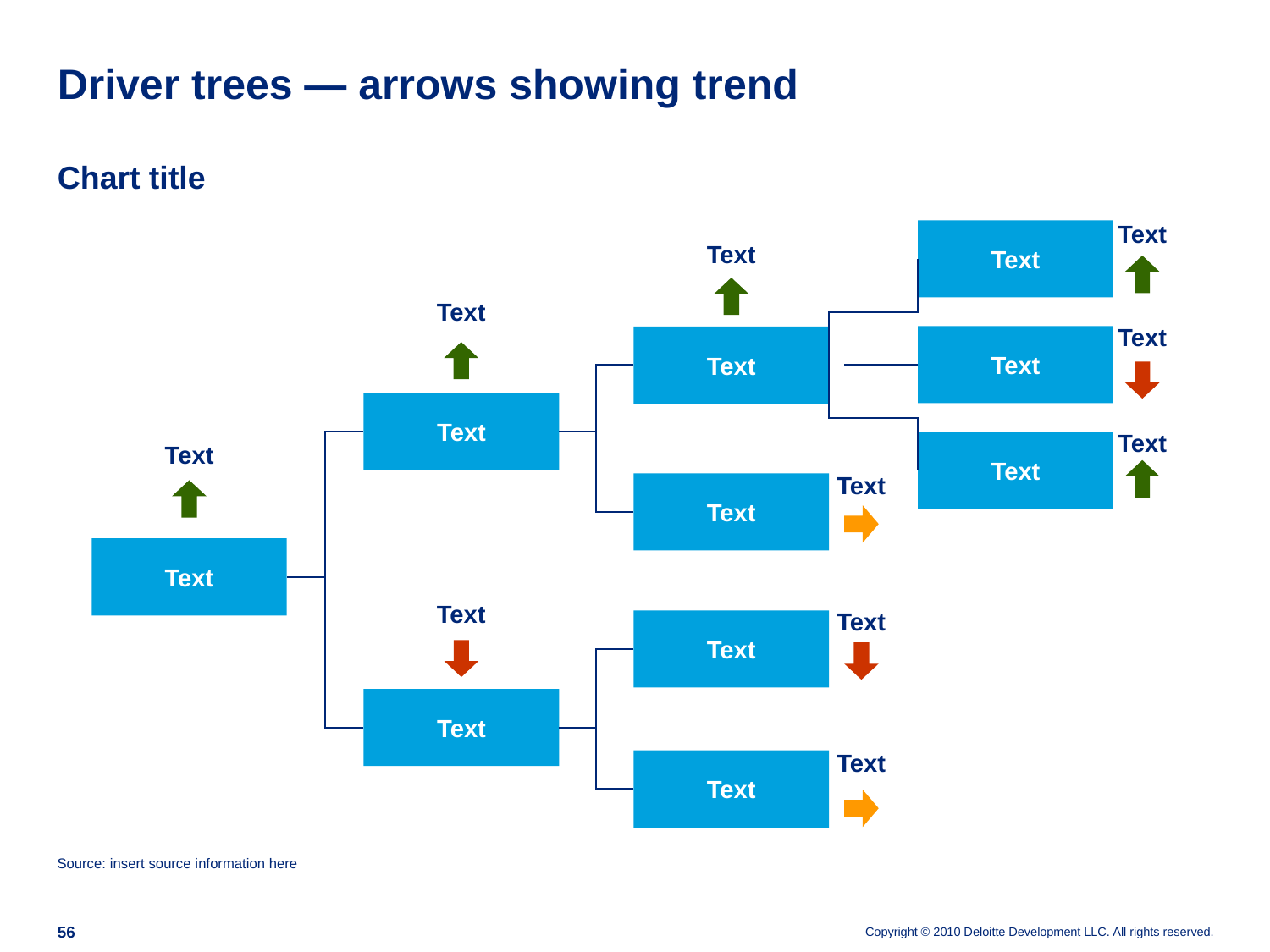

# Driver trees — arrows showing trend
Chart title
Text
Text
Text

Text
Text
Text
Text

Text
Text
Text
Text

Text
Text

Text
Text
Text
Text

Text
Text
Text

Source: insert source information here